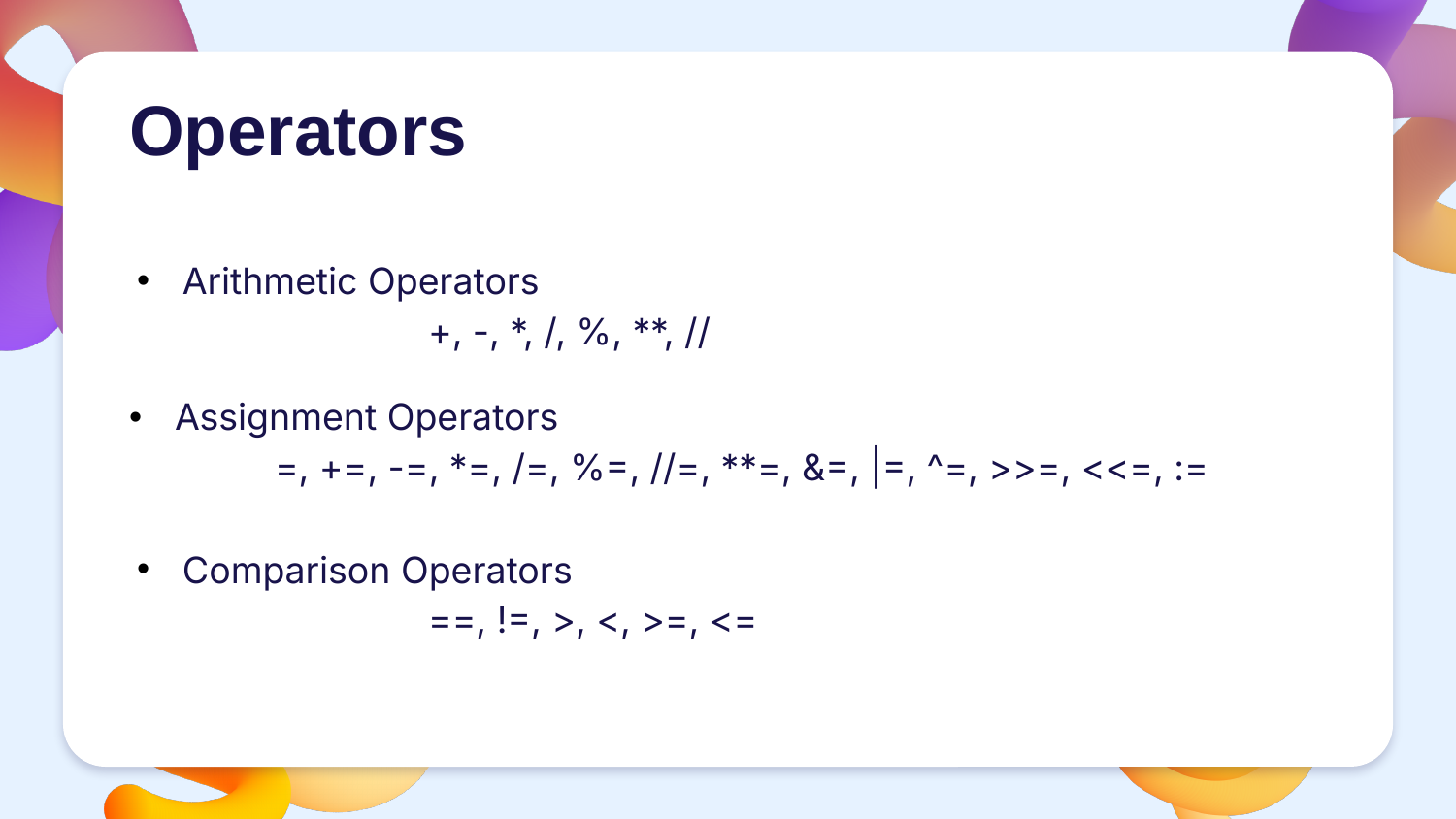

# Operators
Arithmetic Operators
		+, -, *, /, %, **, //
Assignment Operators
	=, +=, -=, *=, /=, %=, //=, **=, &=, |=, ^=, >>=, <<=, :=
Comparison Operators
		==, !=, >, <, >=, <=